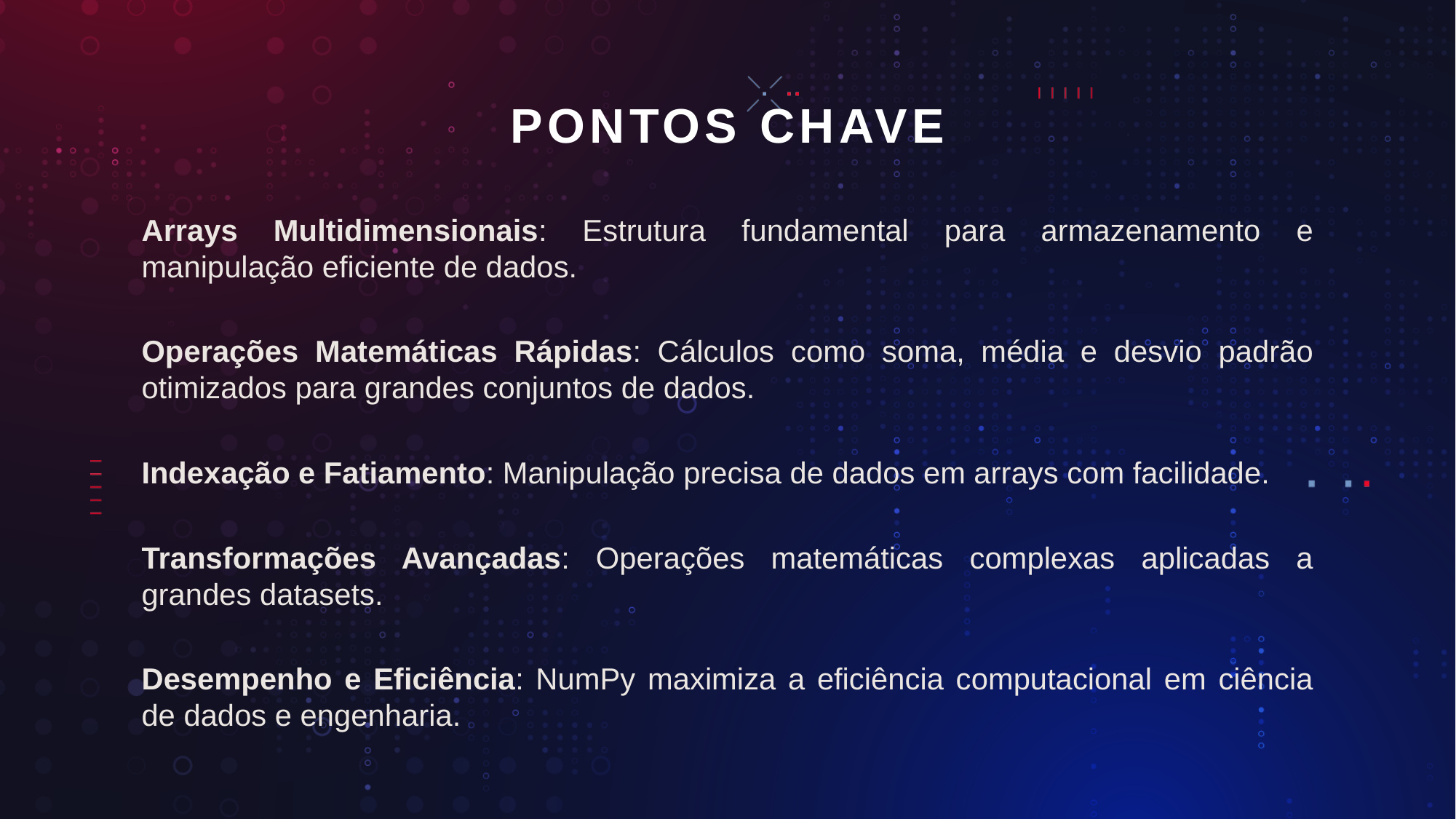

# PONTOS CHAVE
Arrays Multidimensionais: Estrutura fundamental para armazenamento e manipulação eficiente de dados.

Operações Matemáticas Rápidas: Cálculos como soma, média e desvio padrão otimizados para grandes conjuntos de dados.

Indexação e Fatiamento: Manipulação precisa de dados em arrays com facilidade.

Transformações Avançadas: Operações matemáticas complexas aplicadas a grandes datasets.

Desempenho e Eficiência: NumPy maximiza a eficiência computacional em ciência de dados e engenharia.